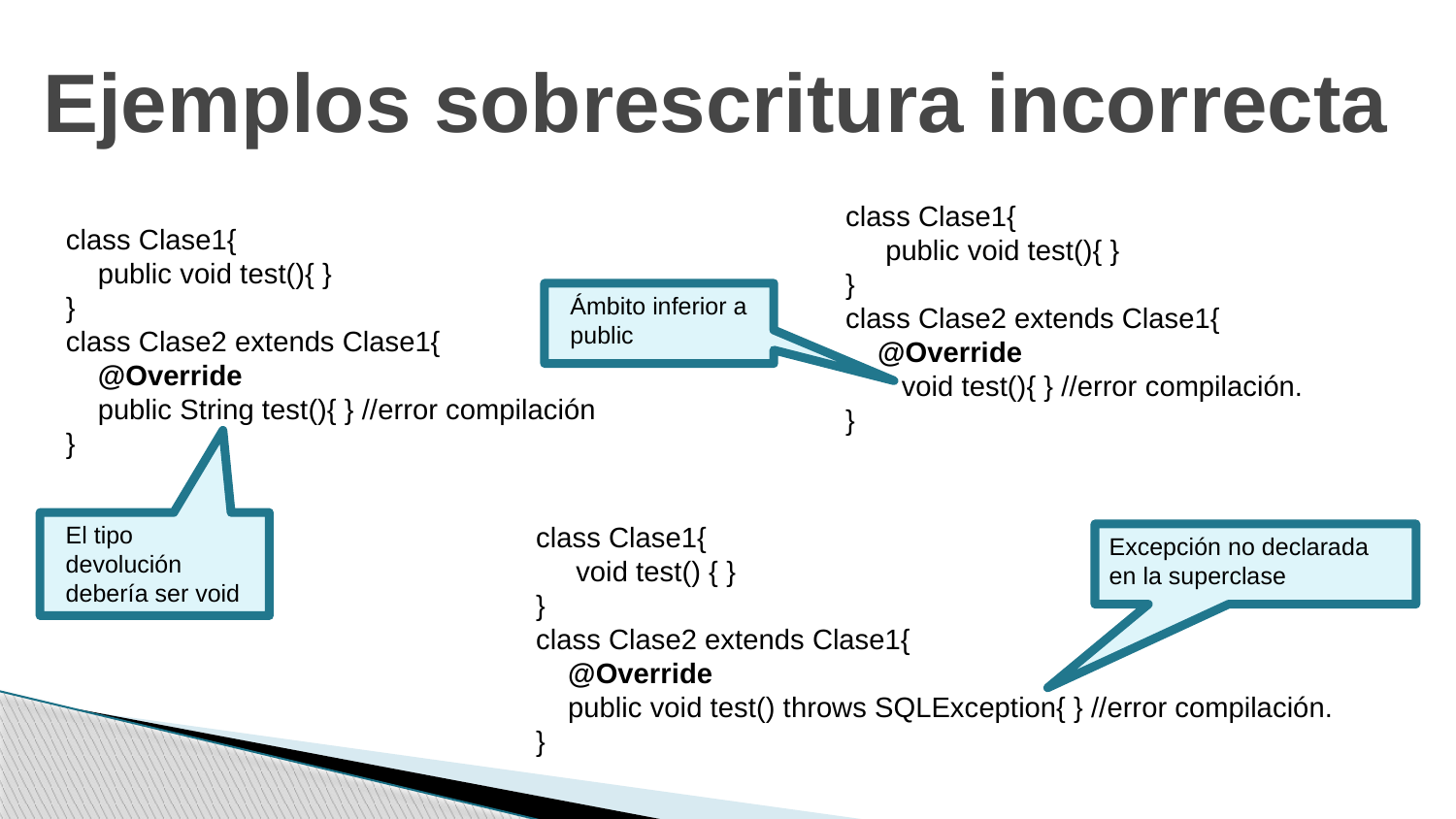

Ejemplos sobrescritura incorrecta
class Clase1{
     public void test(){ }
}
class Clase2 extends Clase1{
    @Override
       void test(){ } //error compilación.
}
class Clase1{
    public void test(){ }
}
class Clase2 extends Clase1{
    @Override
    public String test(){ } //error compilación
}

Ámbito inferior a public

El tipo devolución debería ser void
class Clase1{
     void test() { }
}
class Clase2 extends Clase1{
    @Override
    public void test() throws SQLException{ } //error compilación.
}

Excepción no declarada en la superclase